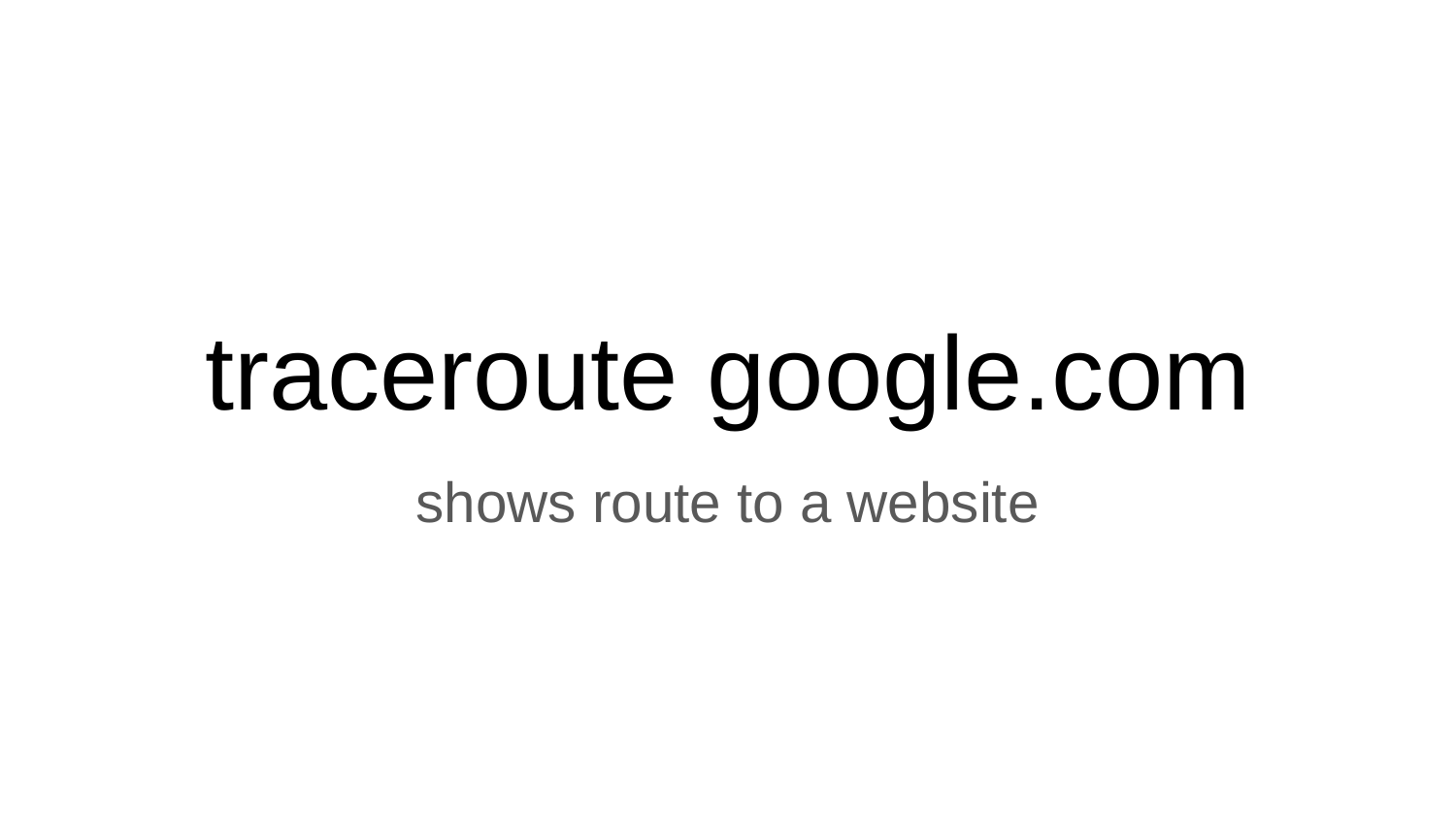

# traceroute google.com
shows route to a website